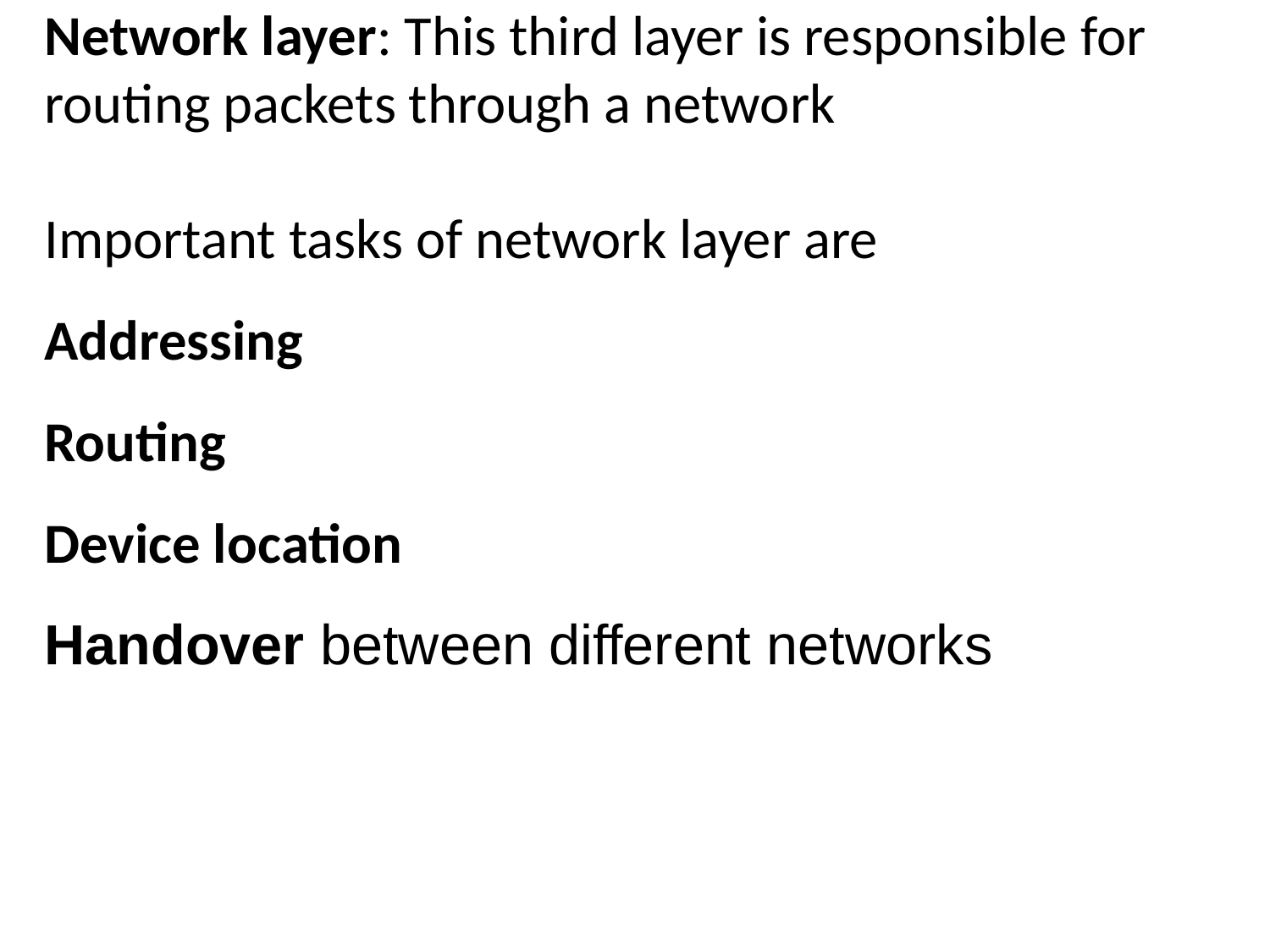

Network layer: This third layer is responsible for routing packets through a network

Important tasks of network layer are
Addressing
Routing
Device location
Handover between different networks